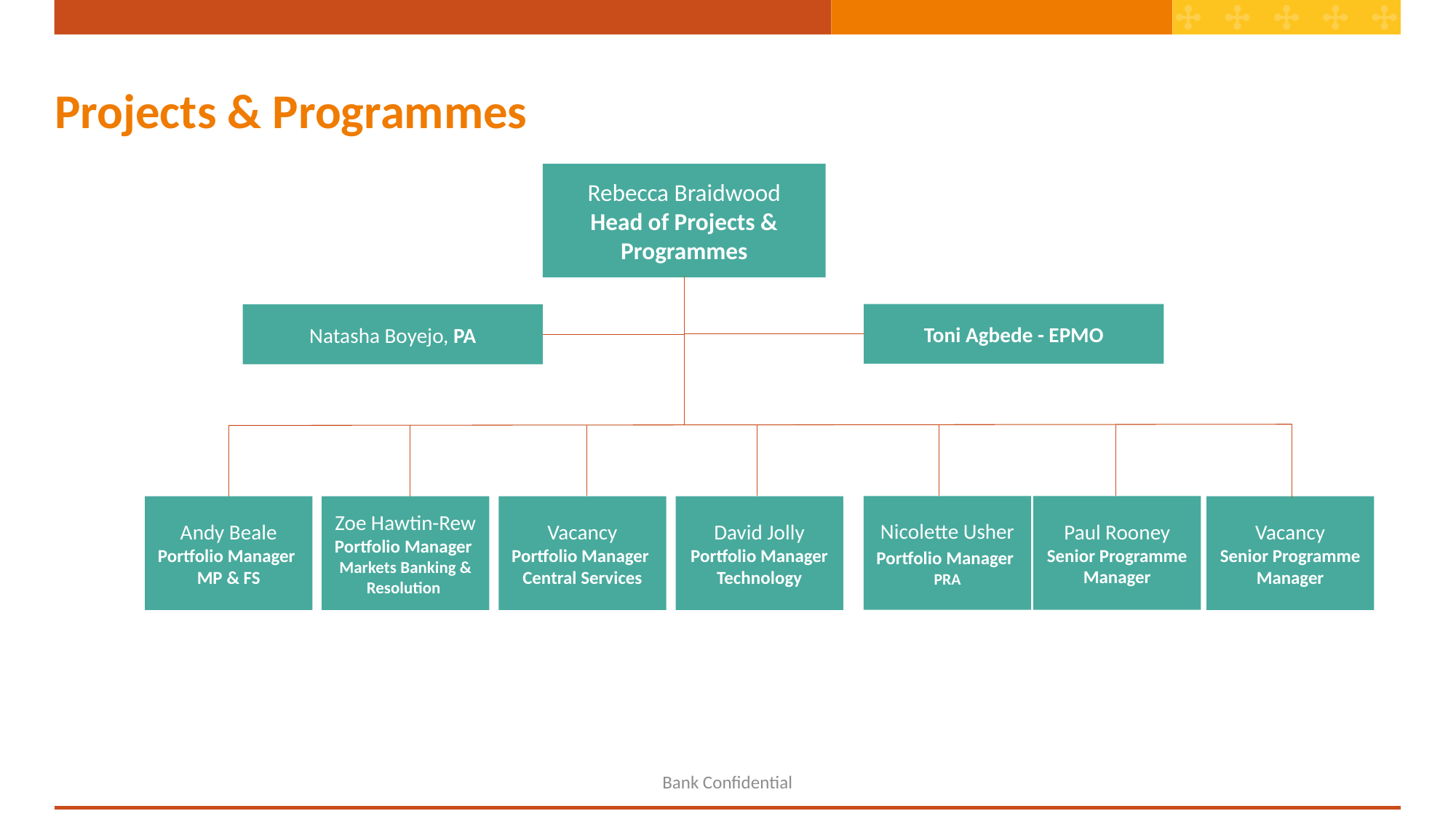

# Projects & Programmes
Rebecca Braidwood
Head of Projects & Programmes
Toni Agbede - EPMO
Natasha Boyejo, PA
Paul Rooney
Senior Programme Manager
Nicolette Usher
Portfolio Manager
PRA
Andy Beale
Portfolio Manager
MP & FS
Zoe Hawtin-Rew
Portfolio Manager
Markets Banking & Resolution
Vacancy
Portfolio Manager
Central Services
David Jolly
Portfolio Manager Technology
Vacancy
Senior Programme Manager
Bank Confidential